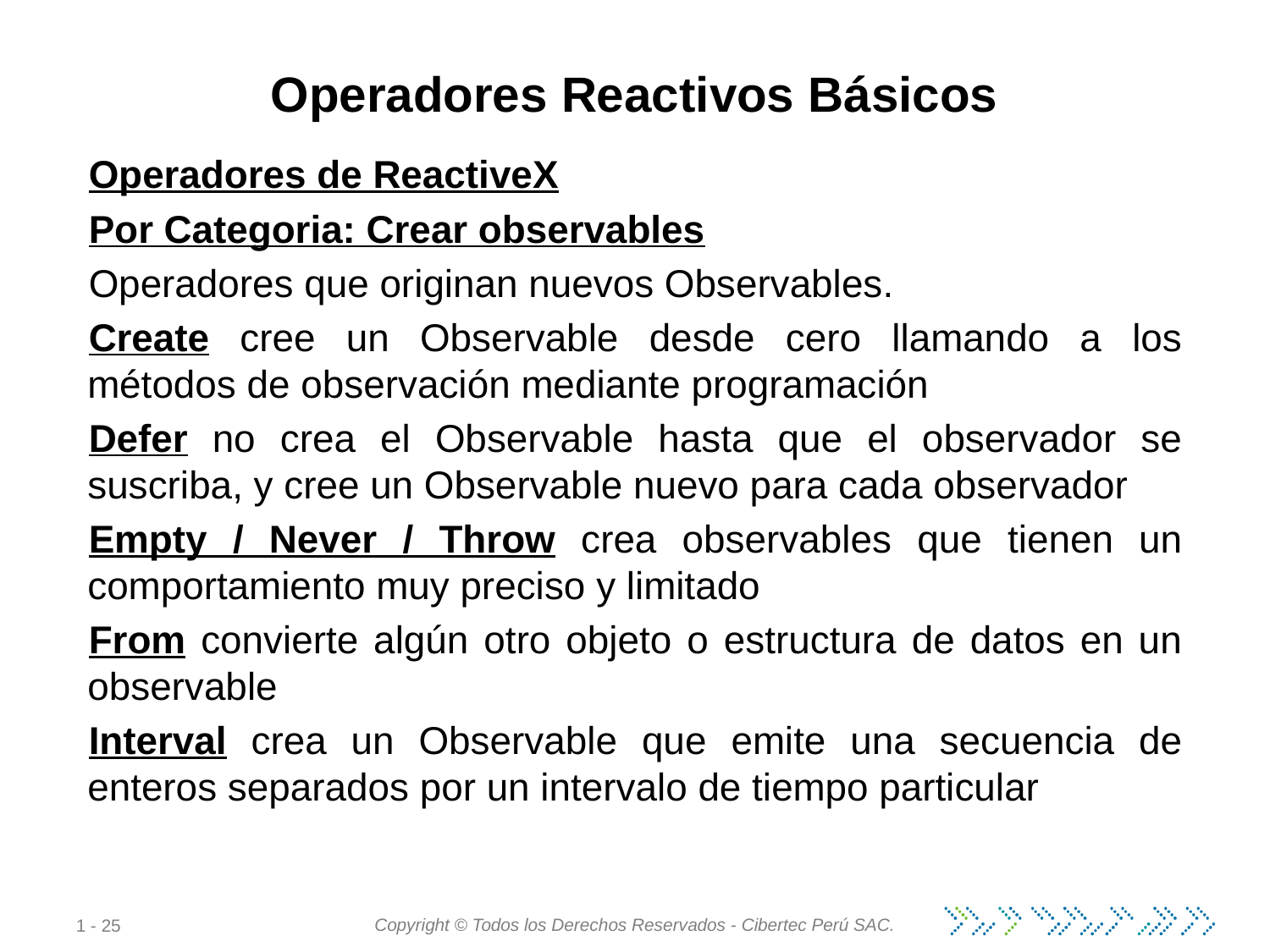

# Operadores Reactivos Básicos
Operadores de ReactiveX
Por Categoria: Crear observables
Operadores que originan nuevos Observables.
Create cree un Observable desde cero llamando a los métodos de observación mediante programación
Defer no crea el Observable hasta que el observador se suscriba, y cree un Observable nuevo para cada observador
Empty / Never / Throw crea observables que tienen un comportamiento muy preciso y limitado
From convierte algún otro objeto o estructura de datos en un observable
Interval crea un Observable que emite una secuencia de enteros separados por un intervalo de tiempo particular